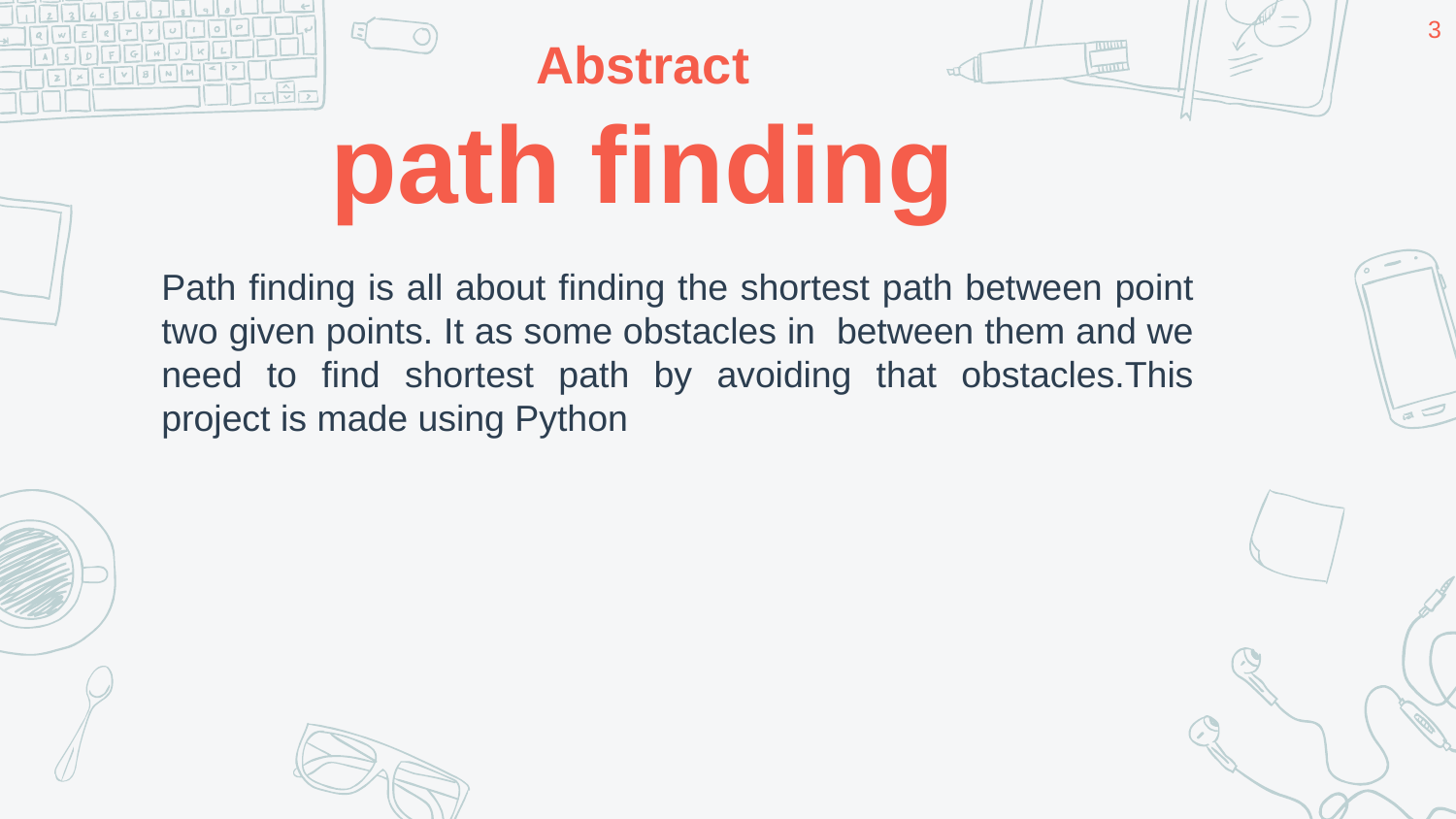

3
# Abstract path finding

Path finding is all about finding the shortest path between point two given points. It as some obstacles in  between them and we need to find shortest path by avoiding that obstacles.This project is made using Python